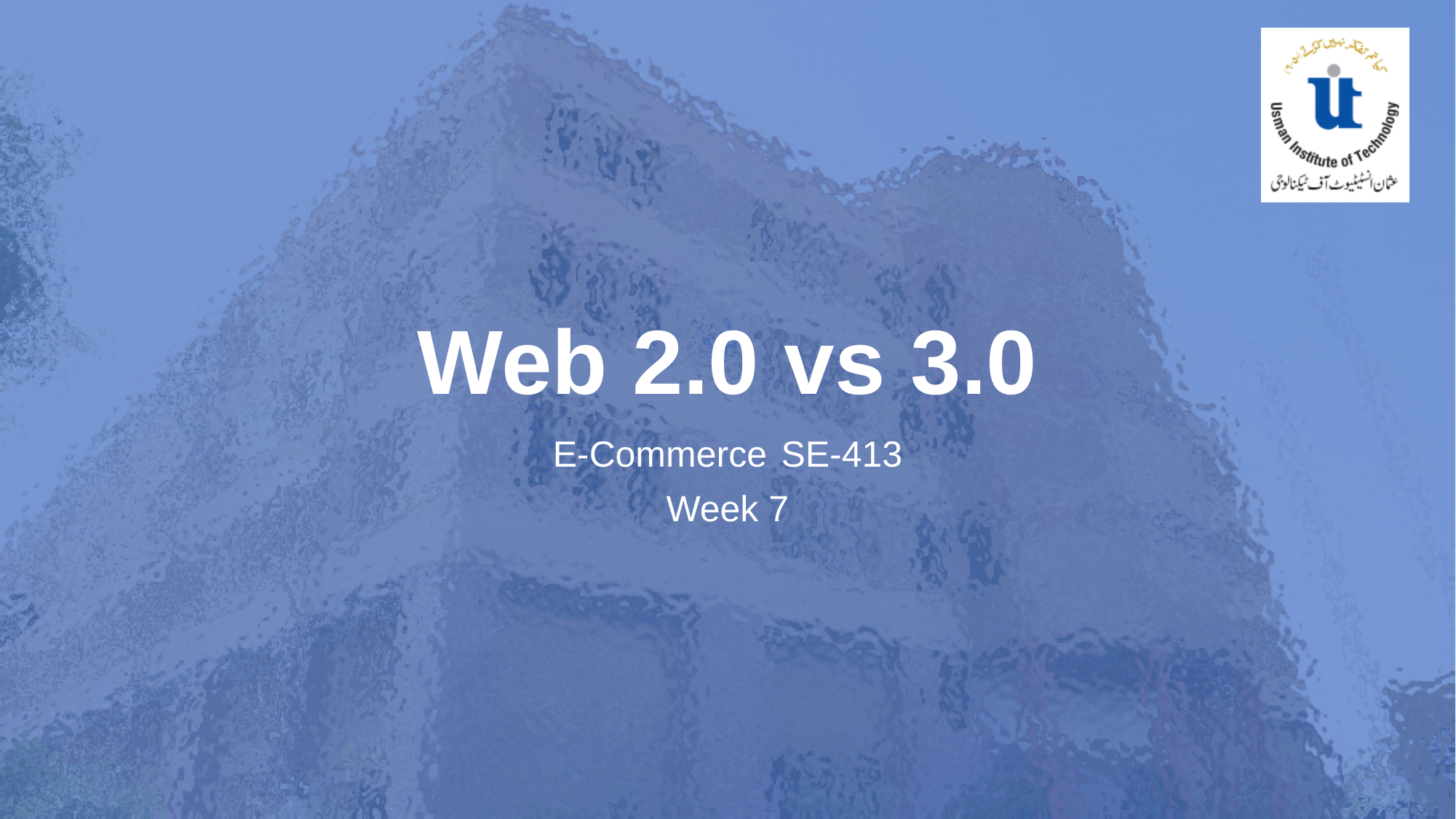

# Web 2.0 vs 3.0
E-Commerce	 SE-413
Week 7